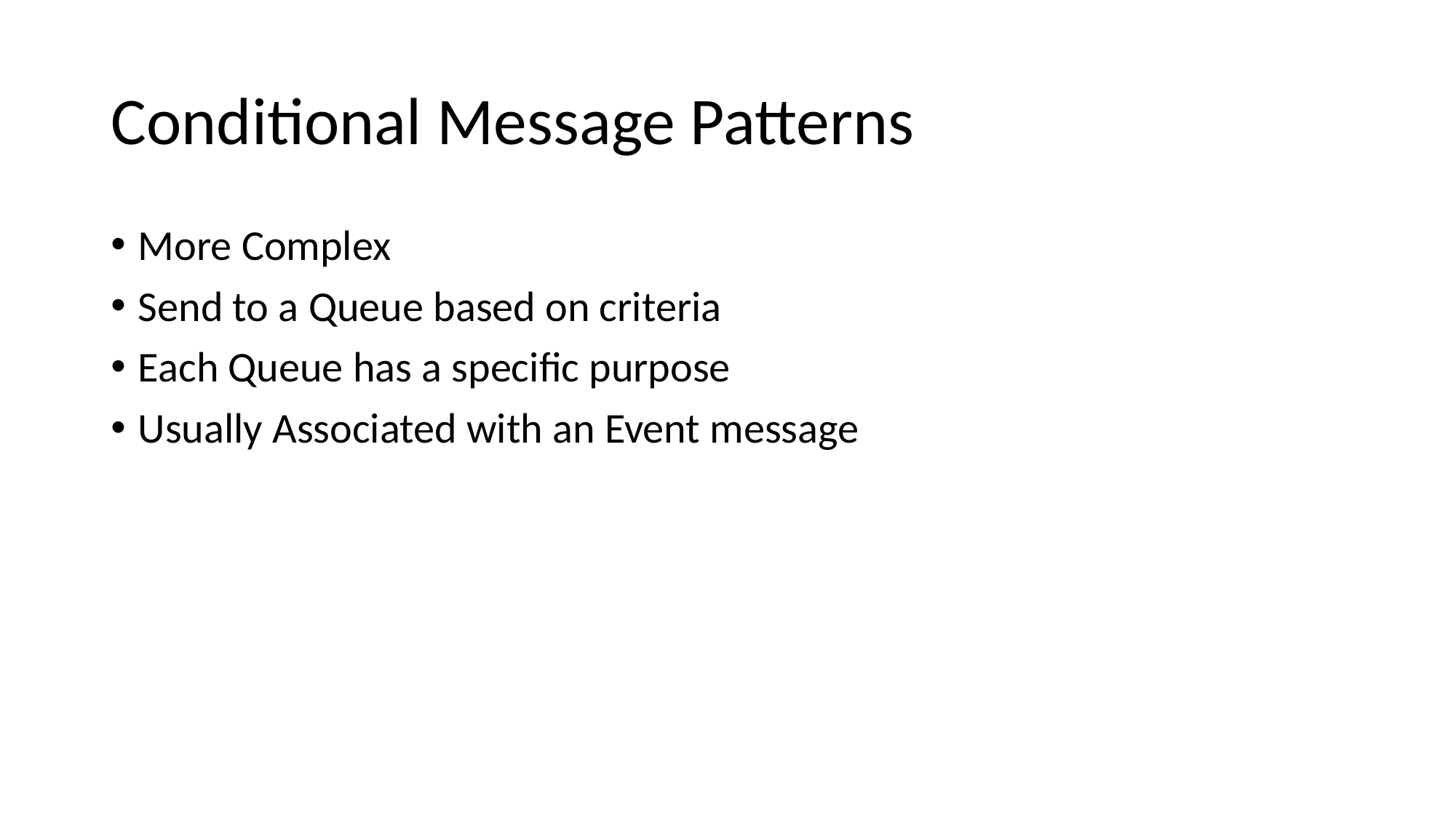

# Conditional Message Patterns
More Complex
Send to a Queue based on criteria
Each Queue has a specific purpose
Usually Associated with an Event message